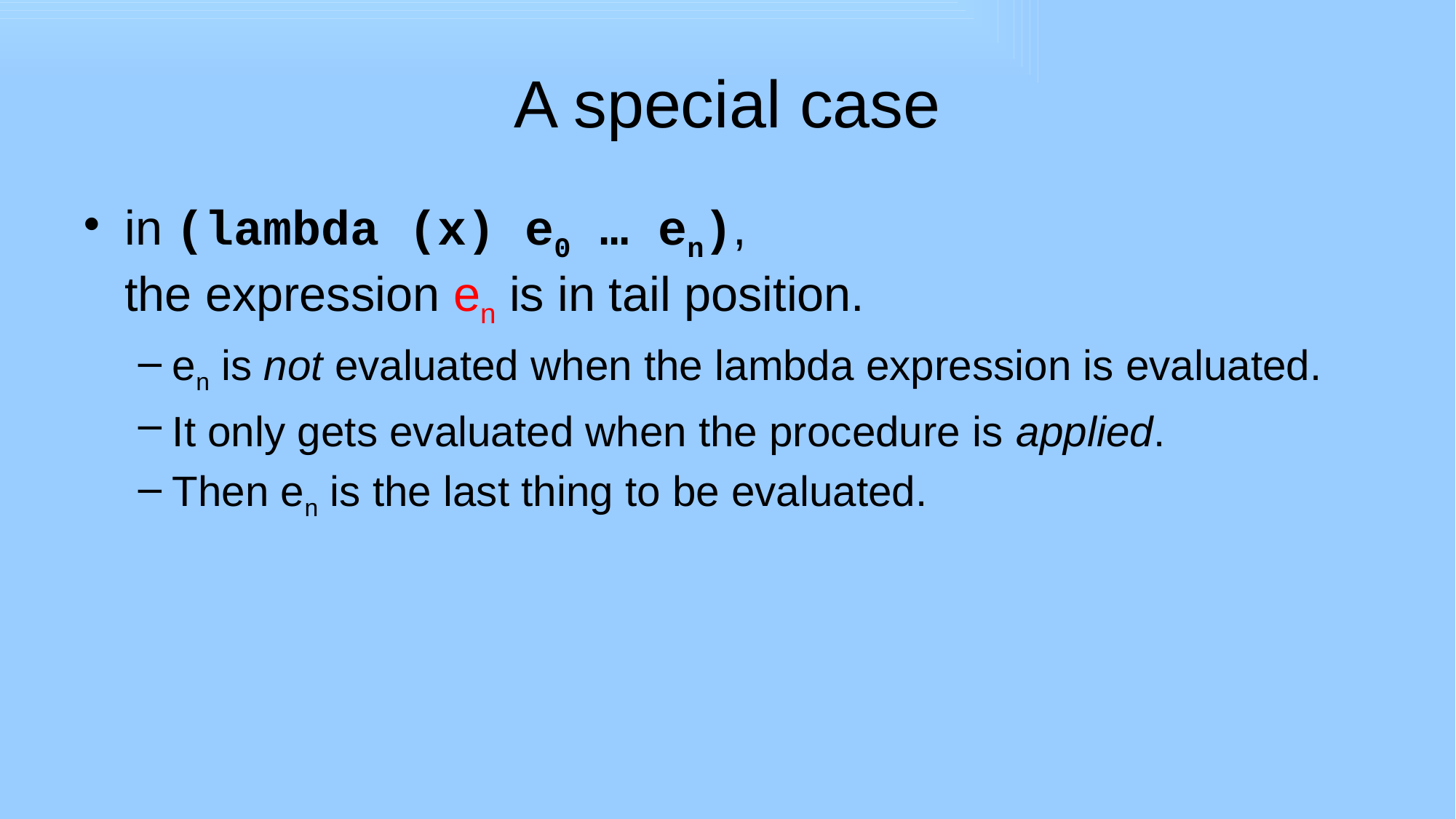

# A special case
in (lambda (x) e0 … en),
the expression en is in tail position.
en is not evaluated when the lambda expression is evaluated.
It only gets evaluated when the procedure is applied.
Then en is the last thing to be evaluated.